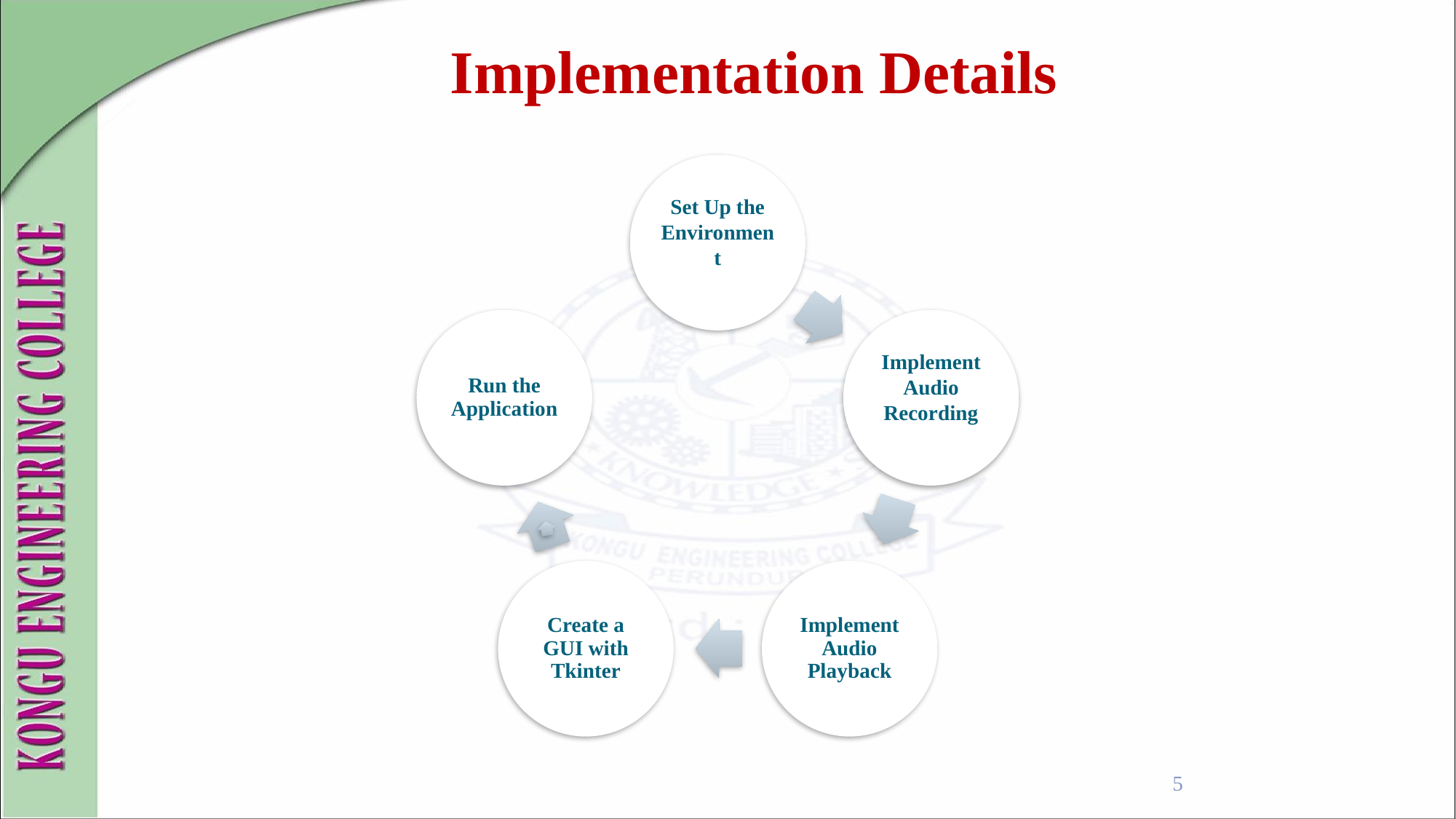

Implementation Details

Set Up the Environment

Implement Audio Recording

Implement Audio Playback

Create a GUI with Tkinter

Run the Application

5